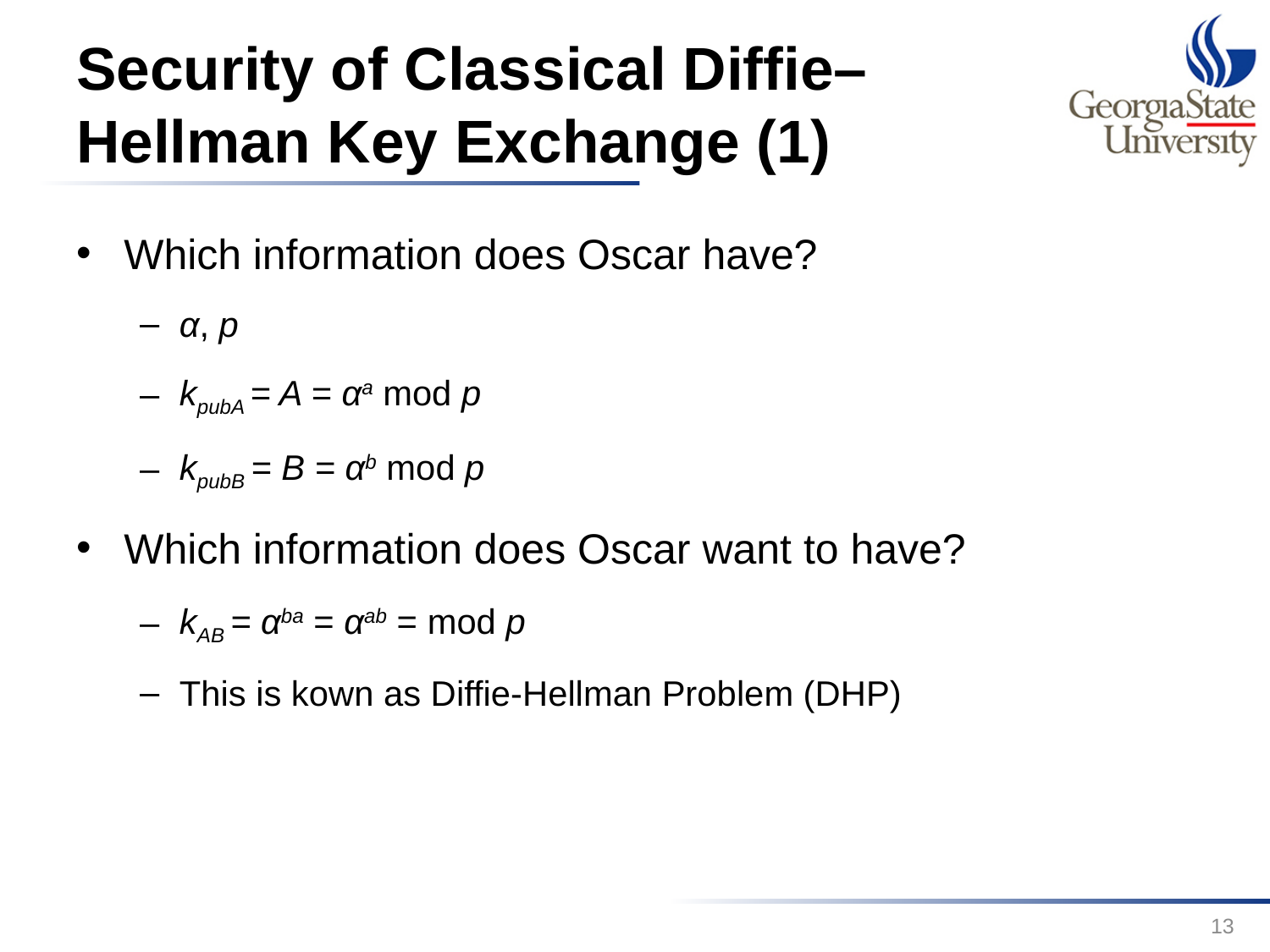

# Security of Classical Diffie–Hellman Key Exchange (1)
Which information does Oscar have?
α, p
kpubA = A = αa mod p
kpubB = B = αb mod p
Which information does Oscar want to have?
kAB = αba = αab = mod p
This is kown as Diffie-Hellman Problem (DHP)
13